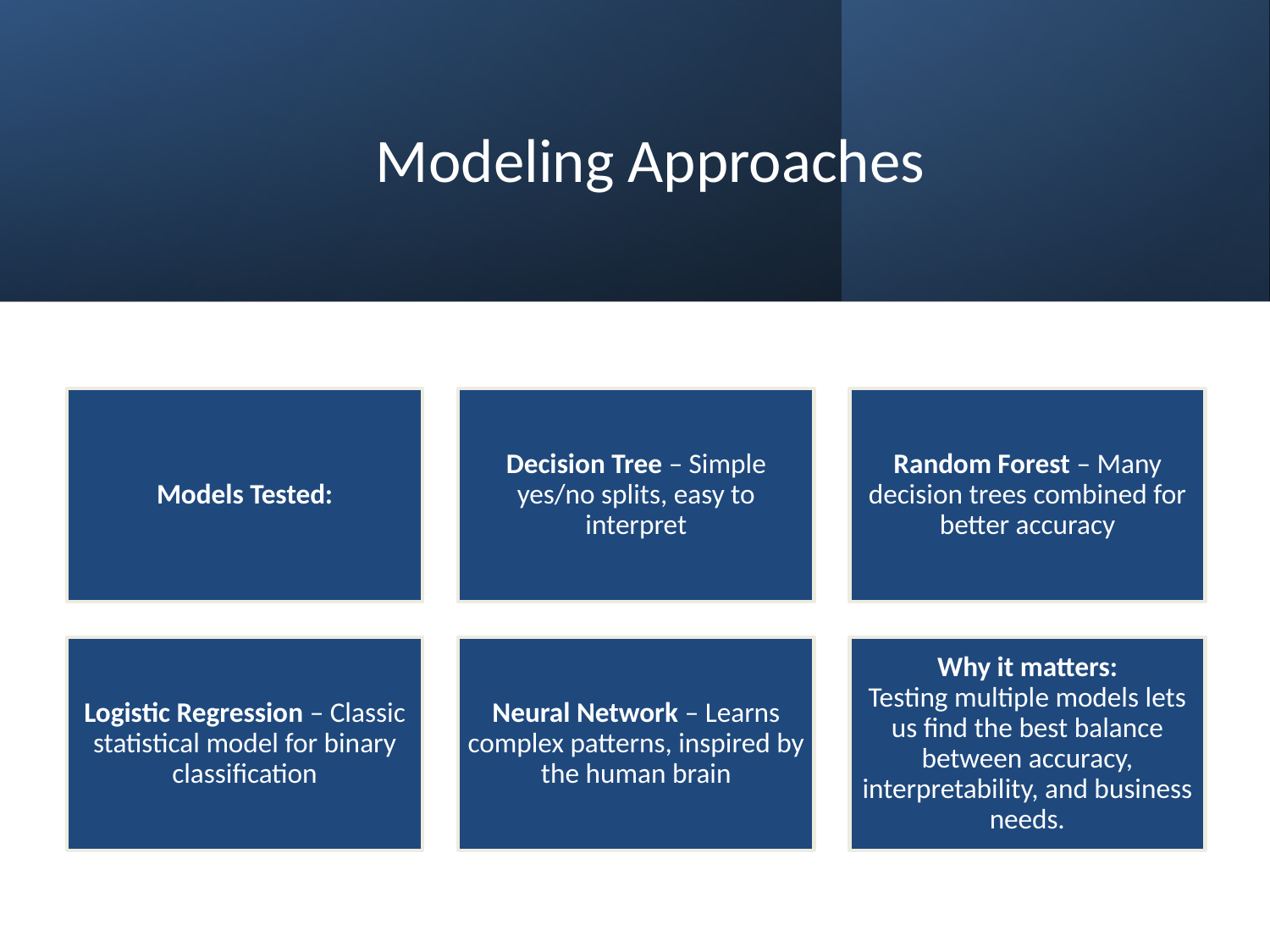

# Modeling Approaches
Models Tested:
Decision Tree – Simple yes/no splits, easy to interpret
Random Forest – Many decision trees combined for better accuracy
Logistic Regression – Classic statistical model for binary classification
Neural Network – Learns complex patterns, inspired by the human brain
Why it matters:
Testing multiple models lets us find the best balance between accuracy, interpretability, and business needs.